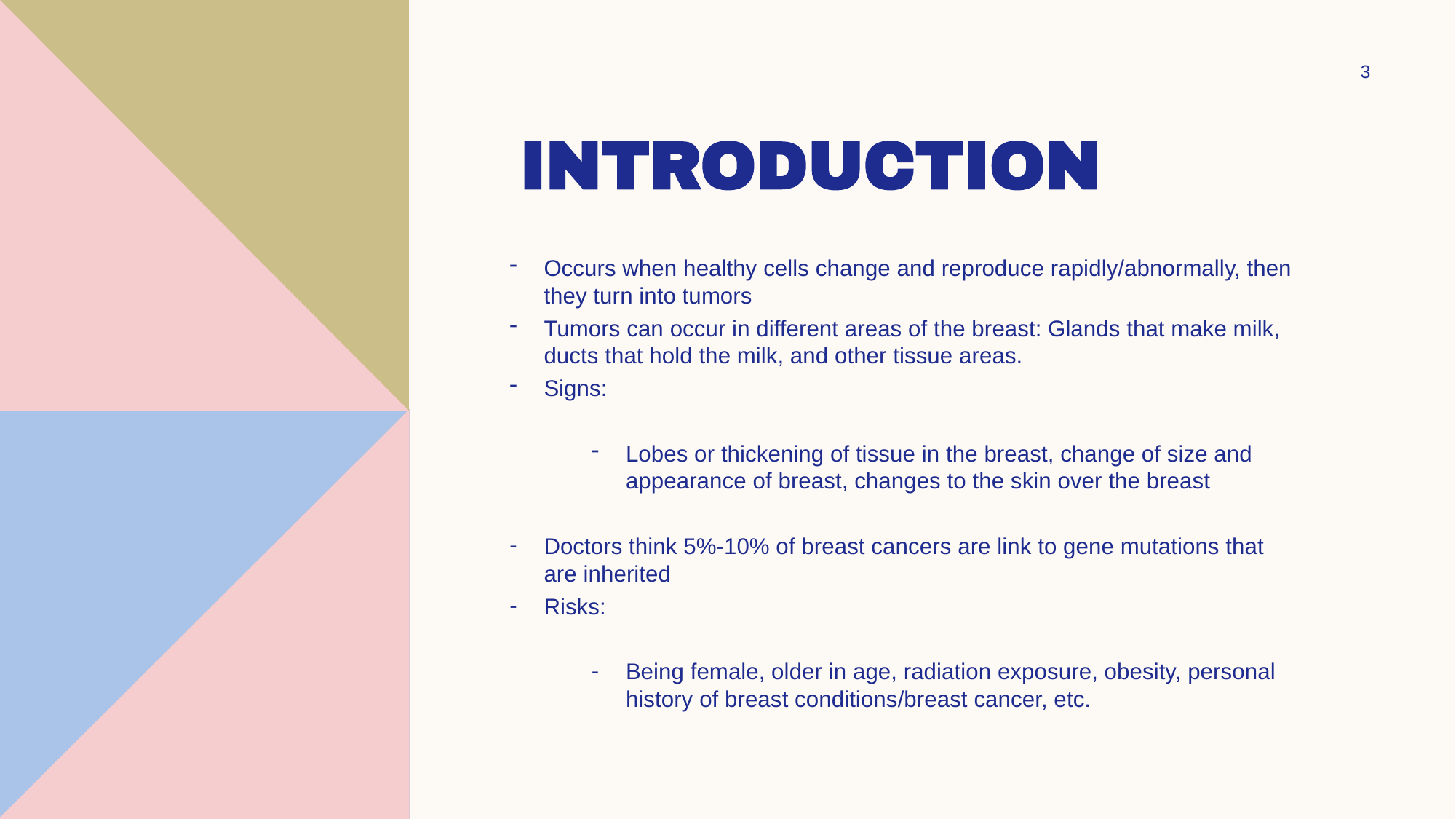

3
# Introduction
Occurs when healthy cells change and reproduce rapidly/abnormally, then they turn into tumors
Tumors can occur in different areas of the breast: Glands that make milk, ducts that hold the milk, and other tissue areas.
Signs:

Lobes or thickening of tissue in the breast, change of size and appearance of breast, changes to the skin over the breast

Doctors think 5%-10% of breast cancers are link to gene mutations that are inherited
Risks:

Being female, older in age, radiation exposure, obesity, personal history of breast conditions/breast cancer, etc.